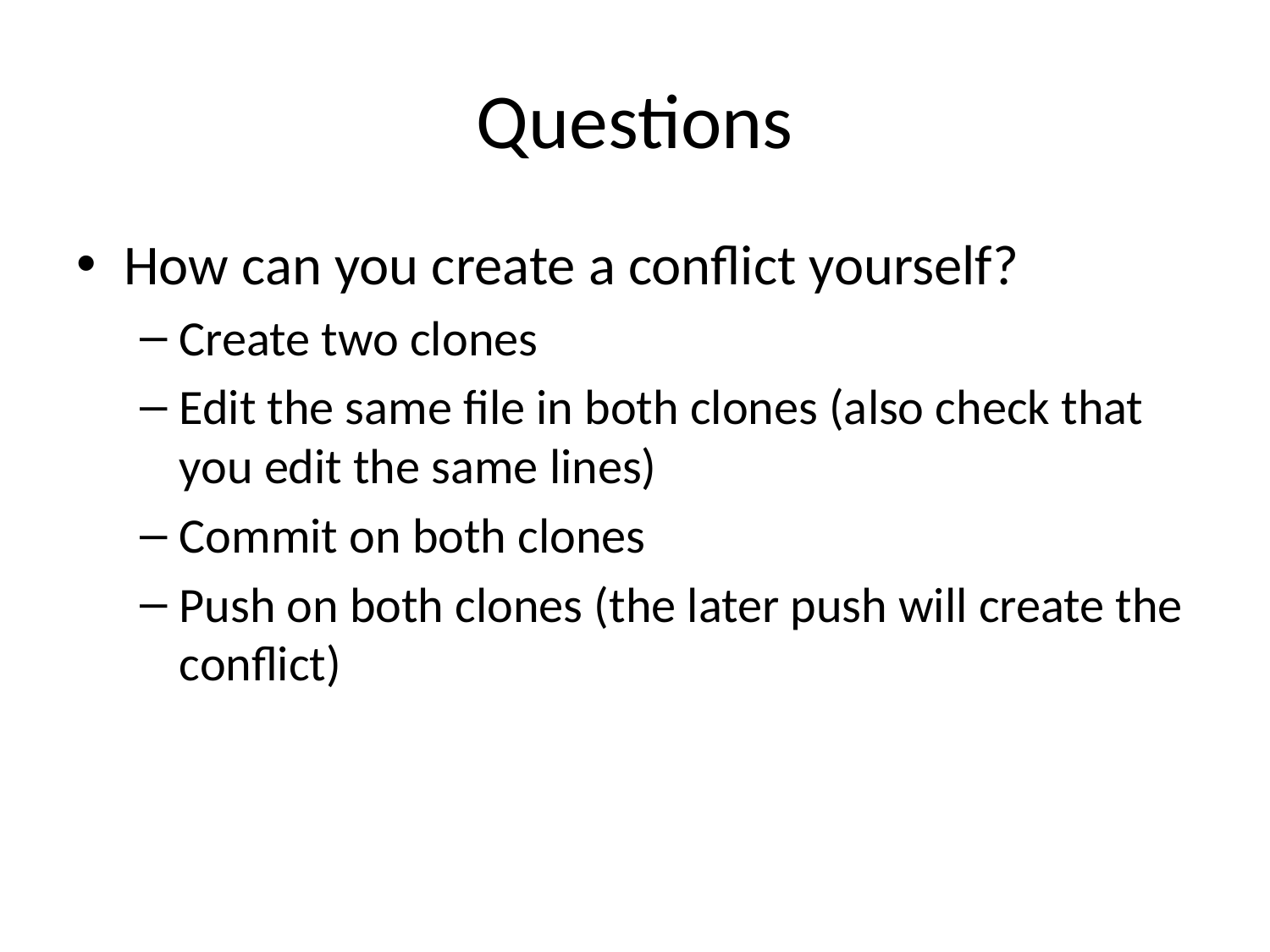

# Questions
How can you create a conflict yourself?
Create two clones
Edit the same file in both clones (also check that you edit the same lines)
Commit on both clones
Push on both clones (the later push will create the conflict)